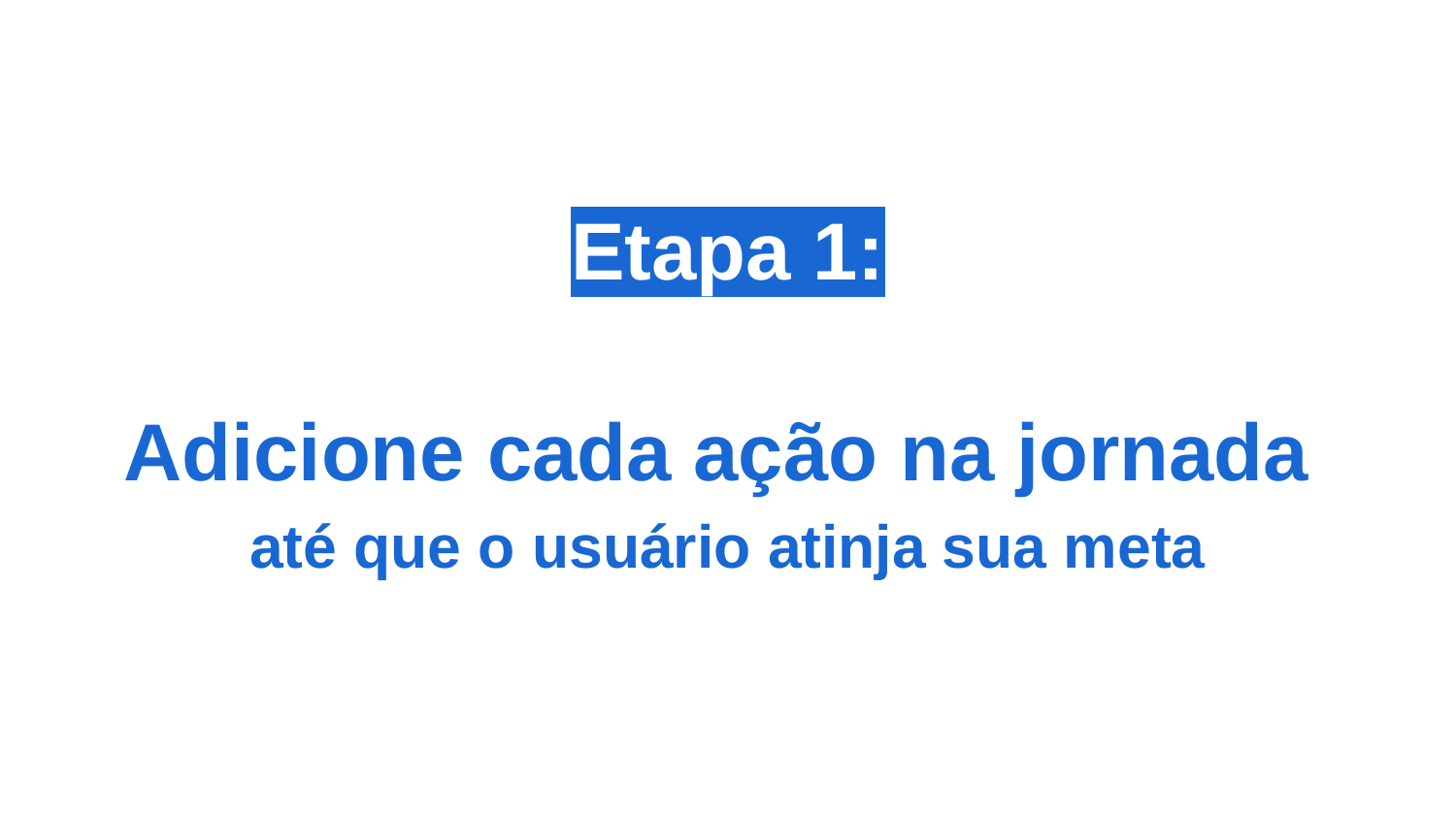

# Etapa 1:

Adicione cada ação na jornada
até que o usuário atinja sua meta